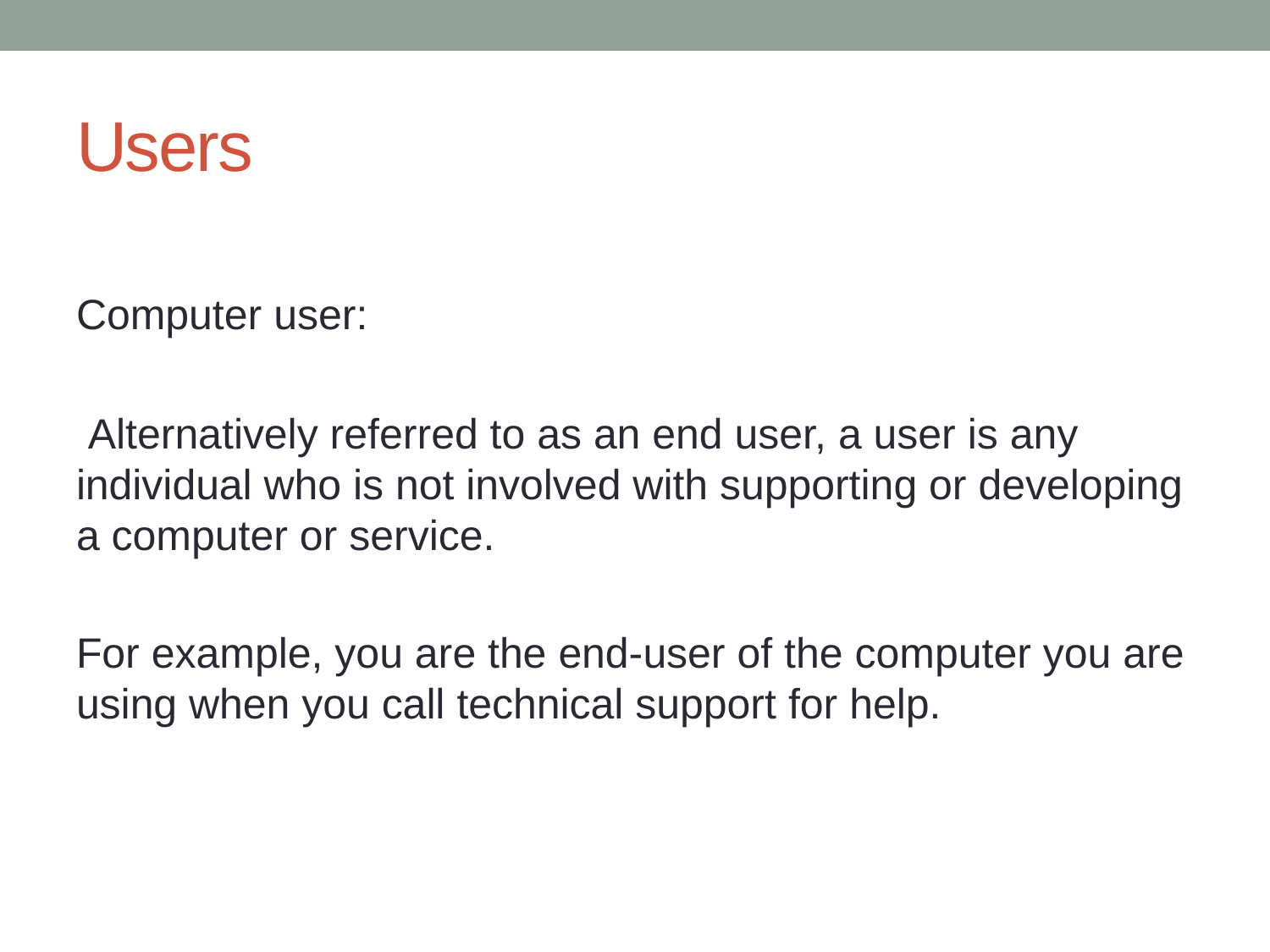

# Users

Computer user:

 Alternatively referred to as an end user, a user is any individual who is not involved with supporting or developing a computer or service.

For example, you are the end-user of the computer you are using when you call technical support for help.